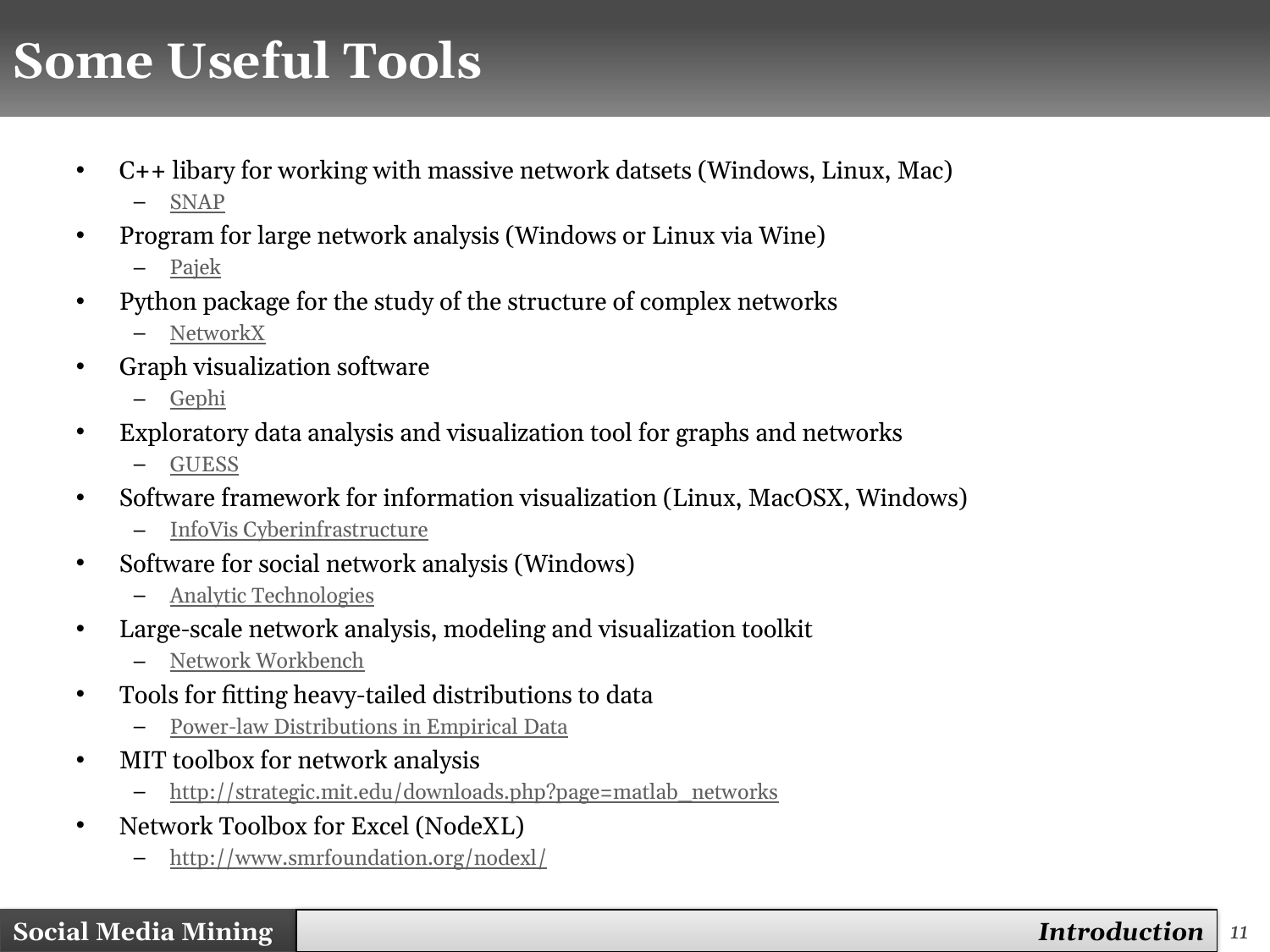

# Some Useful Tools
C++ libary for working with massive network datsets (Windows, Linux, Mac)
SNAP
Program for large network analysis (Windows or Linux via Wine)
Pajek
Python package for the study of the structure of complex networks
NetworkX
Graph visualization software
Gephi
Exploratory data analysis and visualization tool for graphs and networks
GUESS
Software framework for information visualization (Linux, MacOSX, Windows)
InfoVis Cyberinfrastructure
Software for social network analysis (Windows)
Analytic Technologies
Large-scale network analysis, modeling and visualization toolkit
Network Workbench
Tools for fitting heavy-tailed distributions to data
Power-law Distributions in Empirical Data
MIT toolbox for network analysis
http://strategic.mit.edu/downloads.php?page=matlab_networks
Network Toolbox for Excel (NodeXL)
http://www.smrfoundation.org/nodexl/